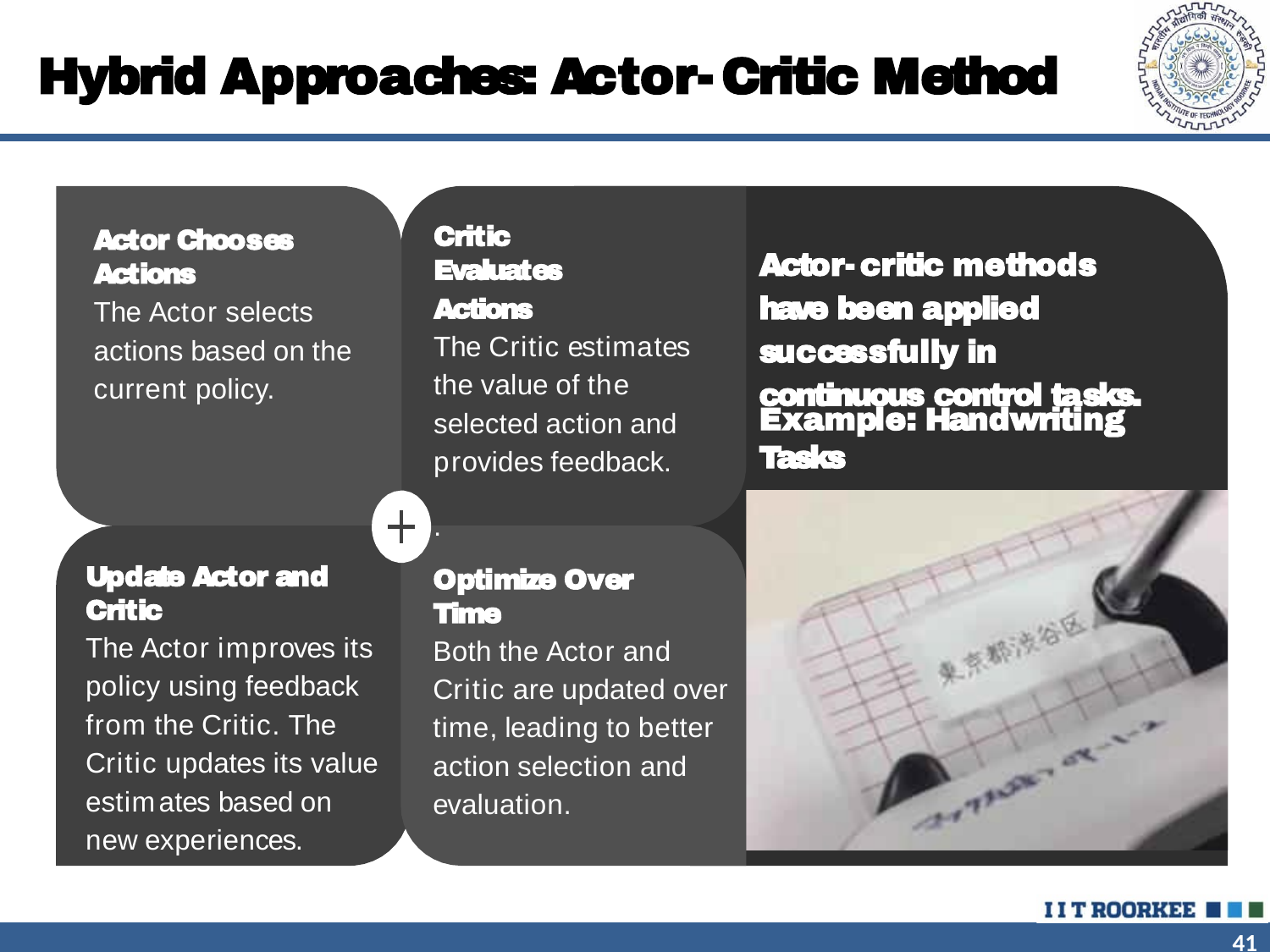

# Hybrid Approaches: Actor-Critic Method

Critic Evaluates
Actions
Actor Chooses Actions
Actor-critic methods have been applied successfully in continuous control tasks.
The Actor selects actions based on the current policy.
The Critic estimates the value of the selected action and provides feedback.
Example: Handwriting Tasks

.
Optimize Over Time

Update Actor and Critic
The Actor improves its policy using feedback from the Critic. The Critic updates its value estimates based on new experiences.
Both the Actor and Critic are updated over time, leading to better action selection and evaluation.
41